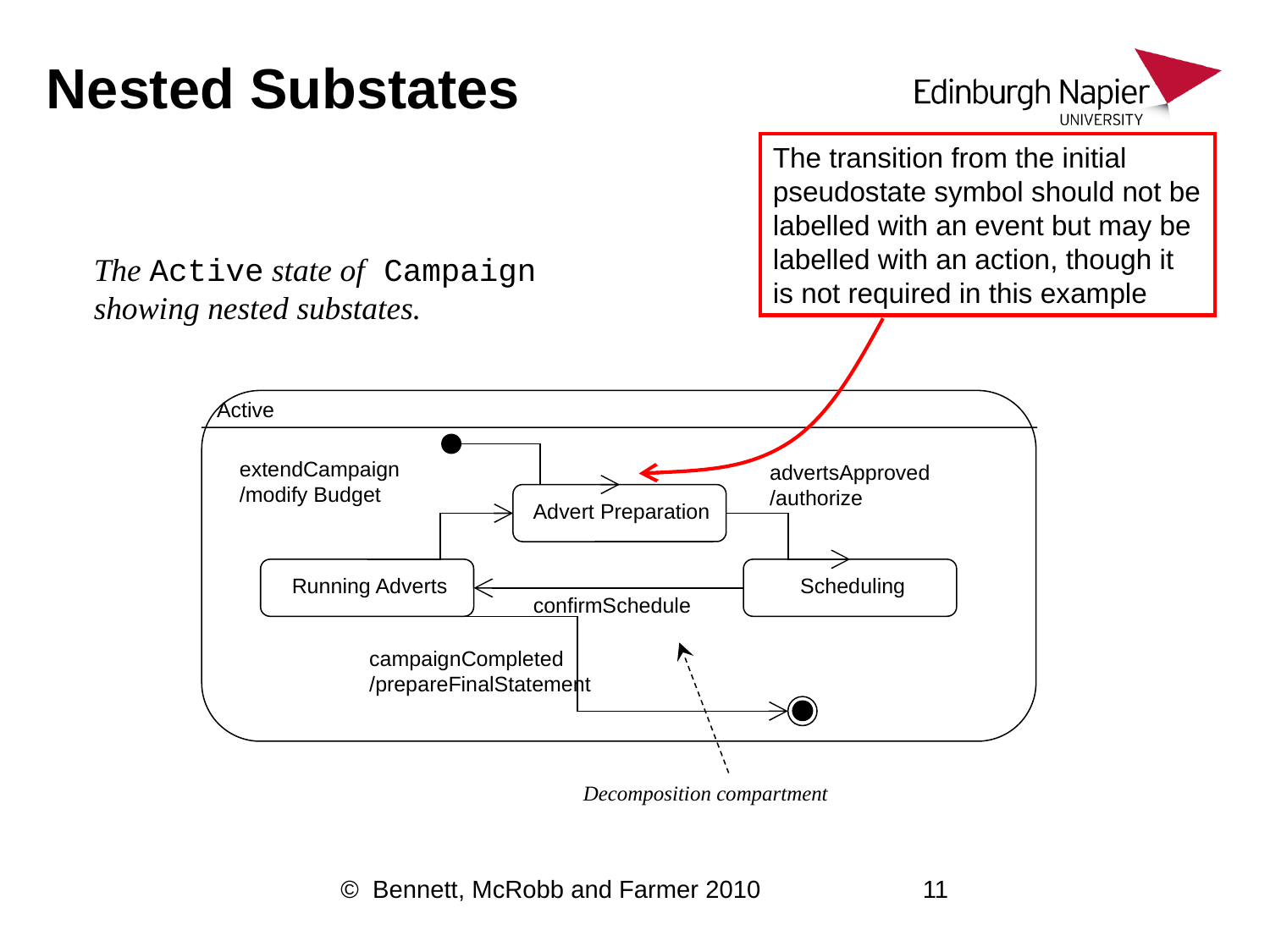

# Nested Substates
The transition from the initial pseudostate symbol should not be labelled with an event but may be labelled with an action, though it is not required in this example
The Active state of Campaign showing nested substates.

Active

extendCampaign
/modify Budget
advertsApproved
/authorize

Advert Preparation

Running Adverts

Scheduling
confirmSchedule
campaignCompleted
/prepareFinalStatement

Decomposition compartment
©  Bennett, McRobb and Farmer 2010
11